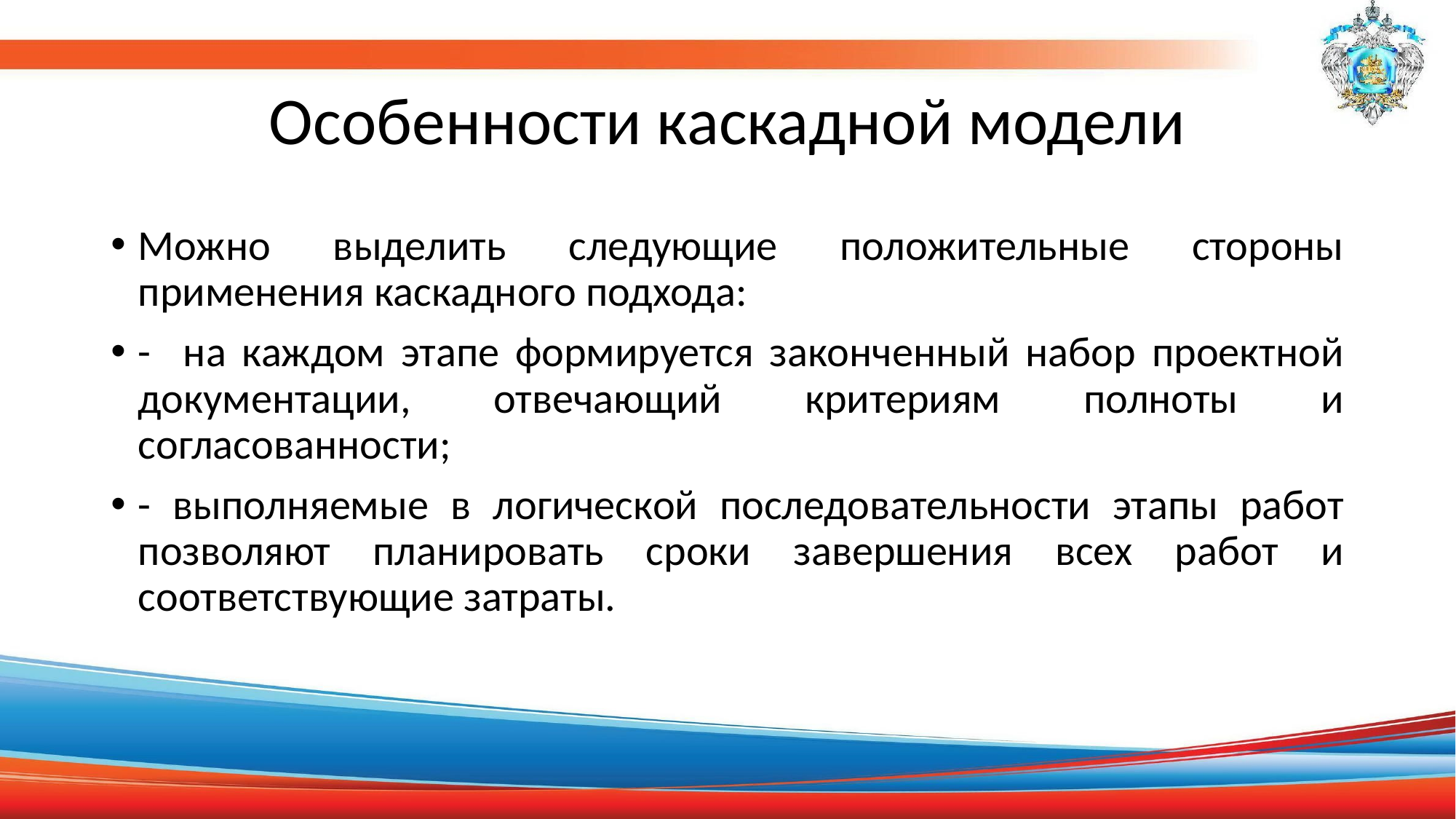

# Особенности каскадной модели
Можно выделить следующие положительные стороны применения каскадного подхода:
-  на каждом этапе формируется законченный набор проектной документации, отвечающий критериям полноты и согласованности;
- выполняемые в логической последовательности этапы работ позволяют планировать сроки завершения всех работ и соответствующие затраты.